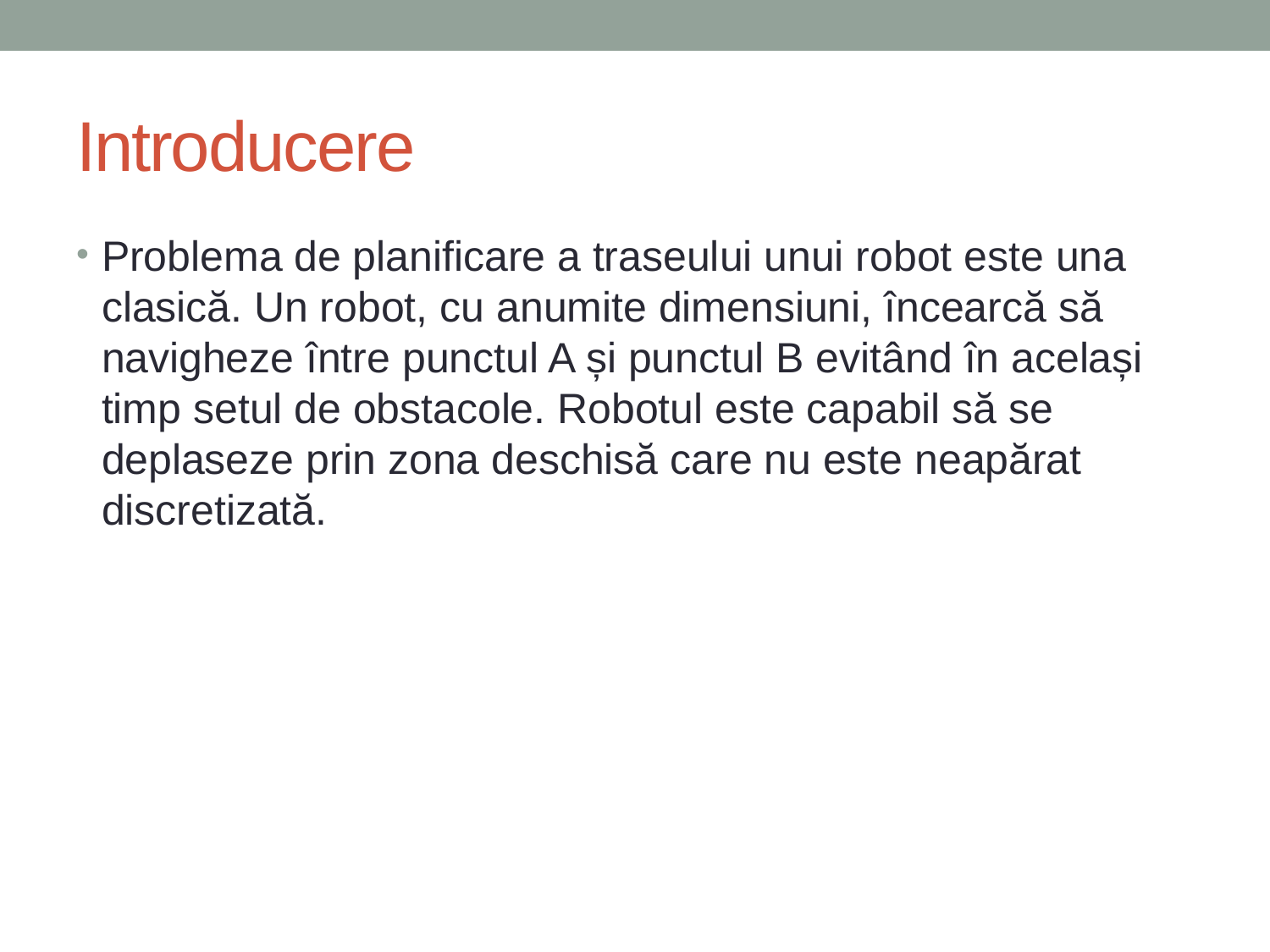

# Introducere
Problema de planificare a traseului unui robot este una clasică. Un robot, cu anumite dimensiuni, încearcă să navigheze între punctul A și punctul B evitând în același timp setul de obstacole. Robotul este capabil să se deplaseze prin zona deschisă care nu este neapărat discretizată.